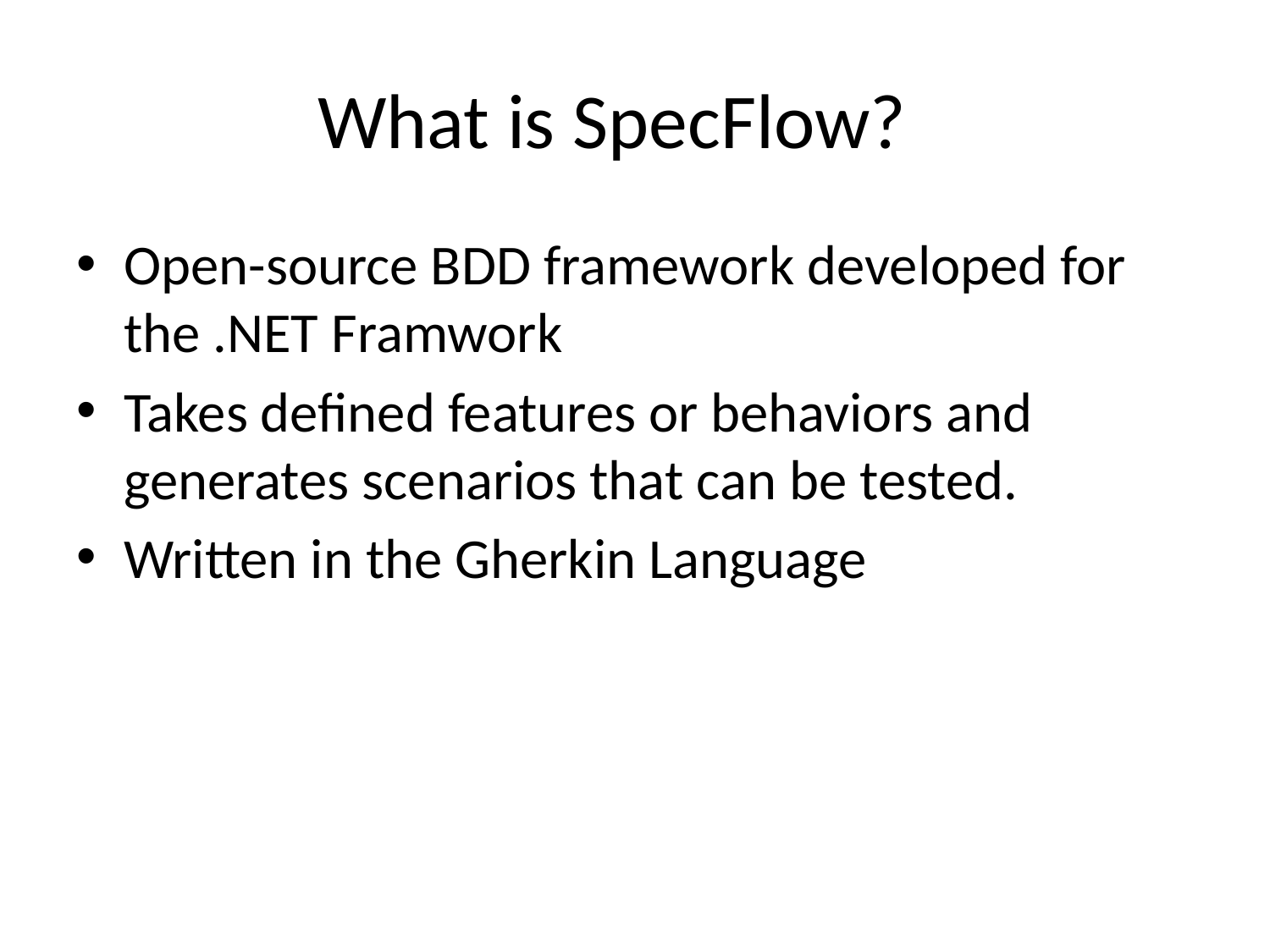

# What is SpecFlow?
Open-source BDD framework developed for the .NET Framwork
Takes defined features or behaviors and generates scenarios that can be tested.
Written in the Gherkin Language